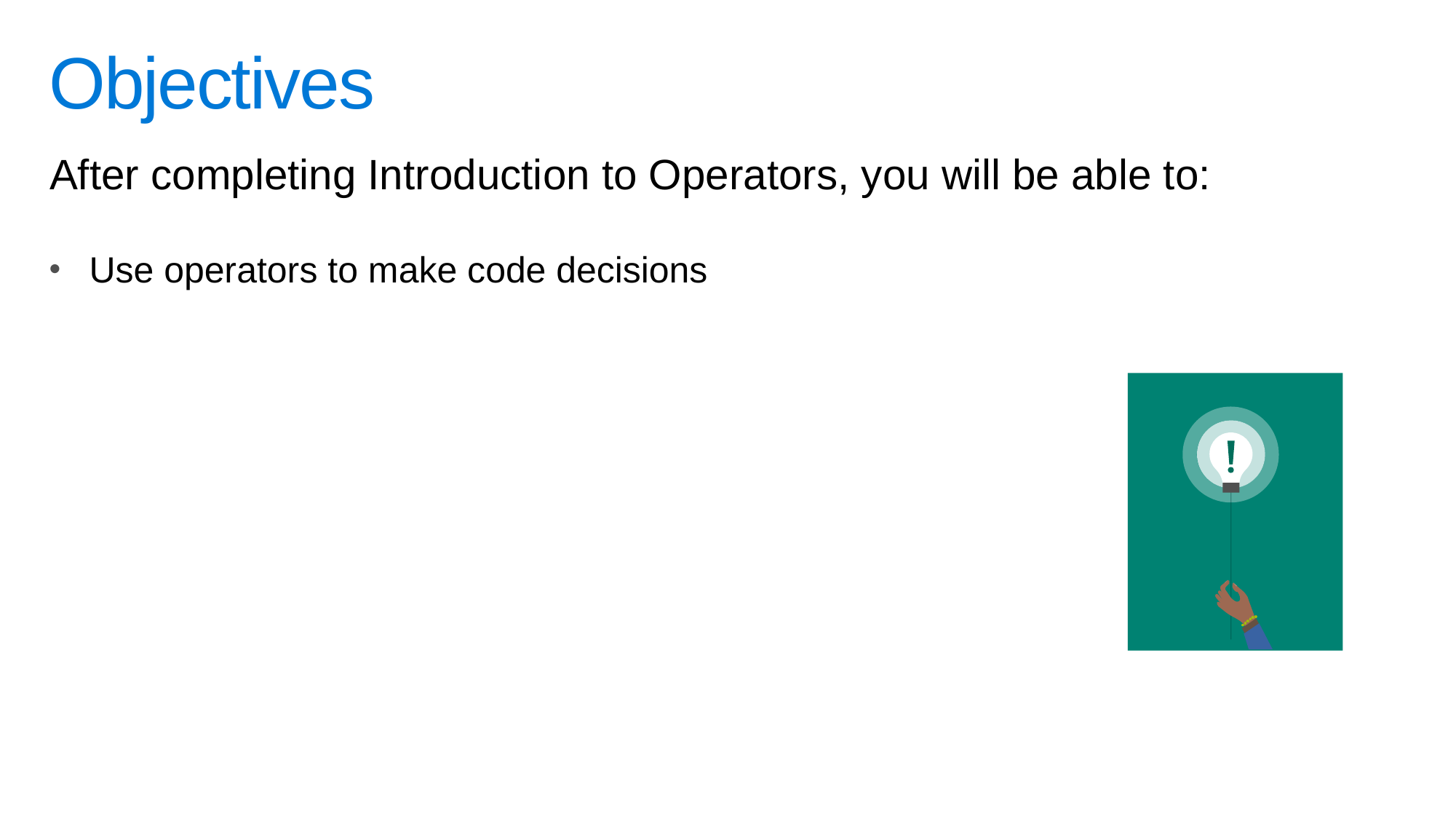

After completing Introduction to Operators, you will be able to:
Use operators to make code decisions